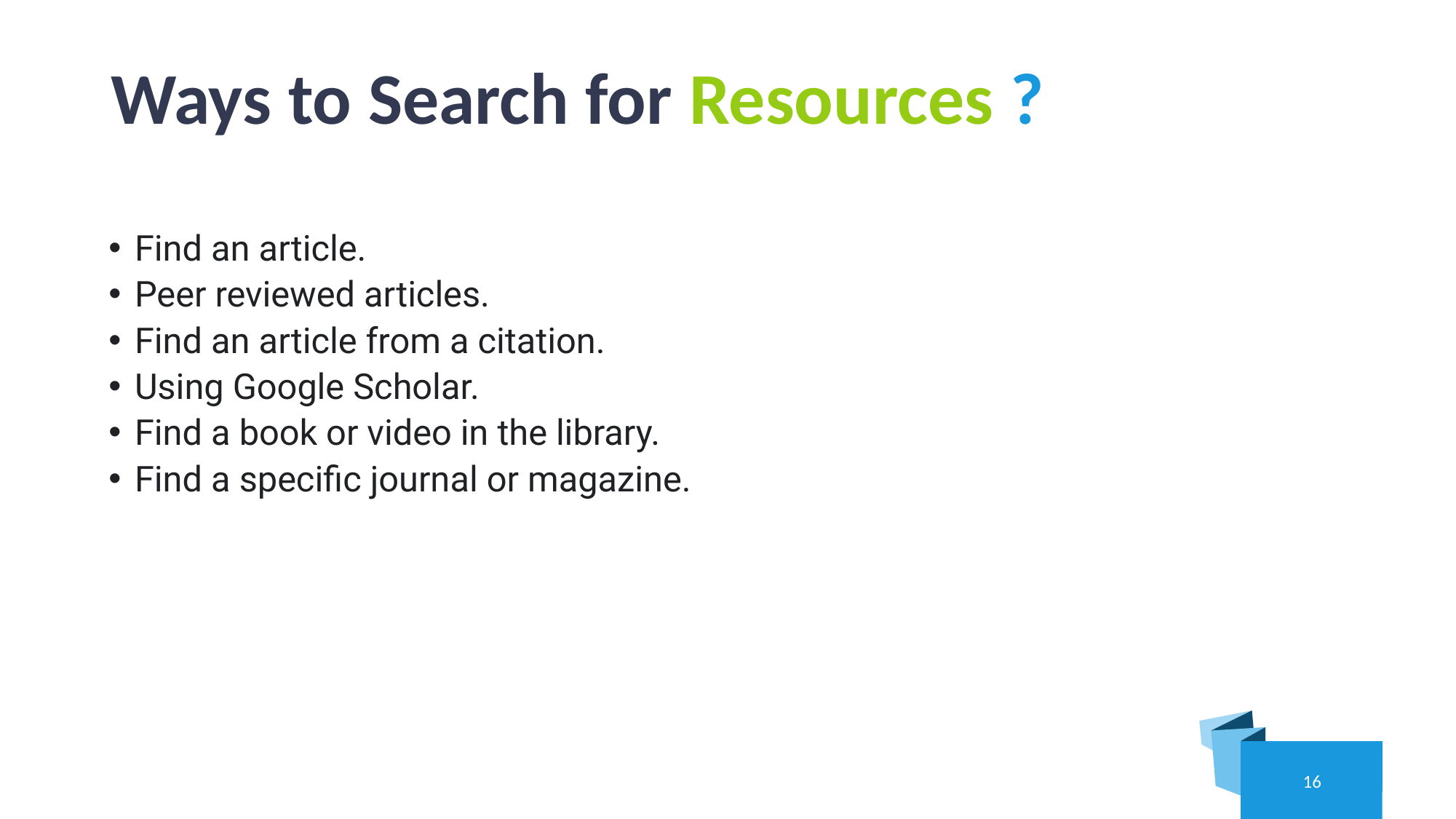

# Ways to Search for Resources ?

Find an article.
Peer reviewed articles.
Find an article from a citation.
Using Google Scholar.
Find a book or video in the library.
Find a specific journal or magazine.

16